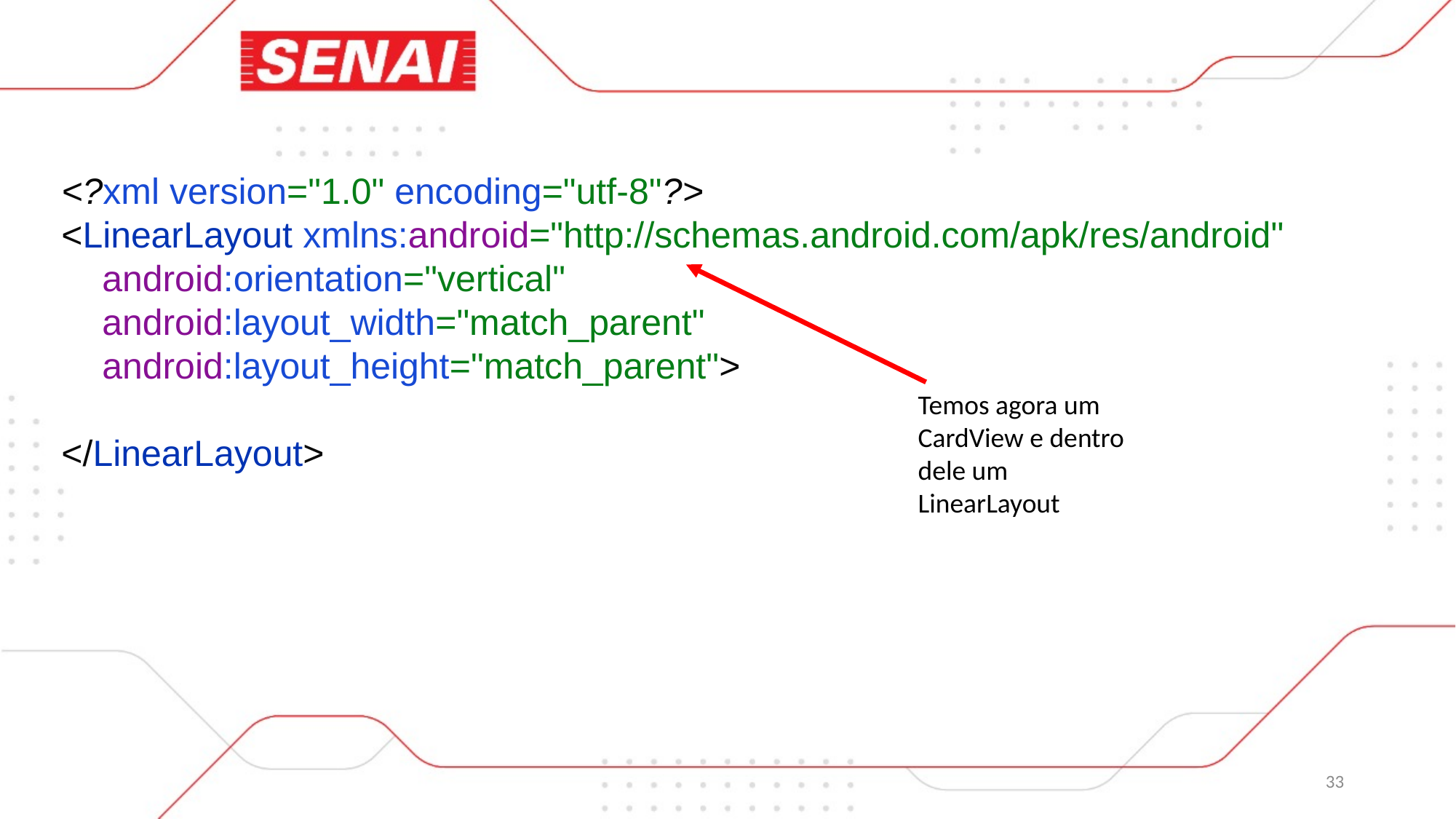

<?xml version="1.0" encoding="utf-8"?>
<LinearLayout xmlns:android="http://schemas.android.com/apk/res/android"
    android:orientation="vertical"
    android:layout_width="match_parent"
    android:layout_height="match_parent">
</LinearLayout>
Temos agora um CardView e dentro dele um LinearLayout
33